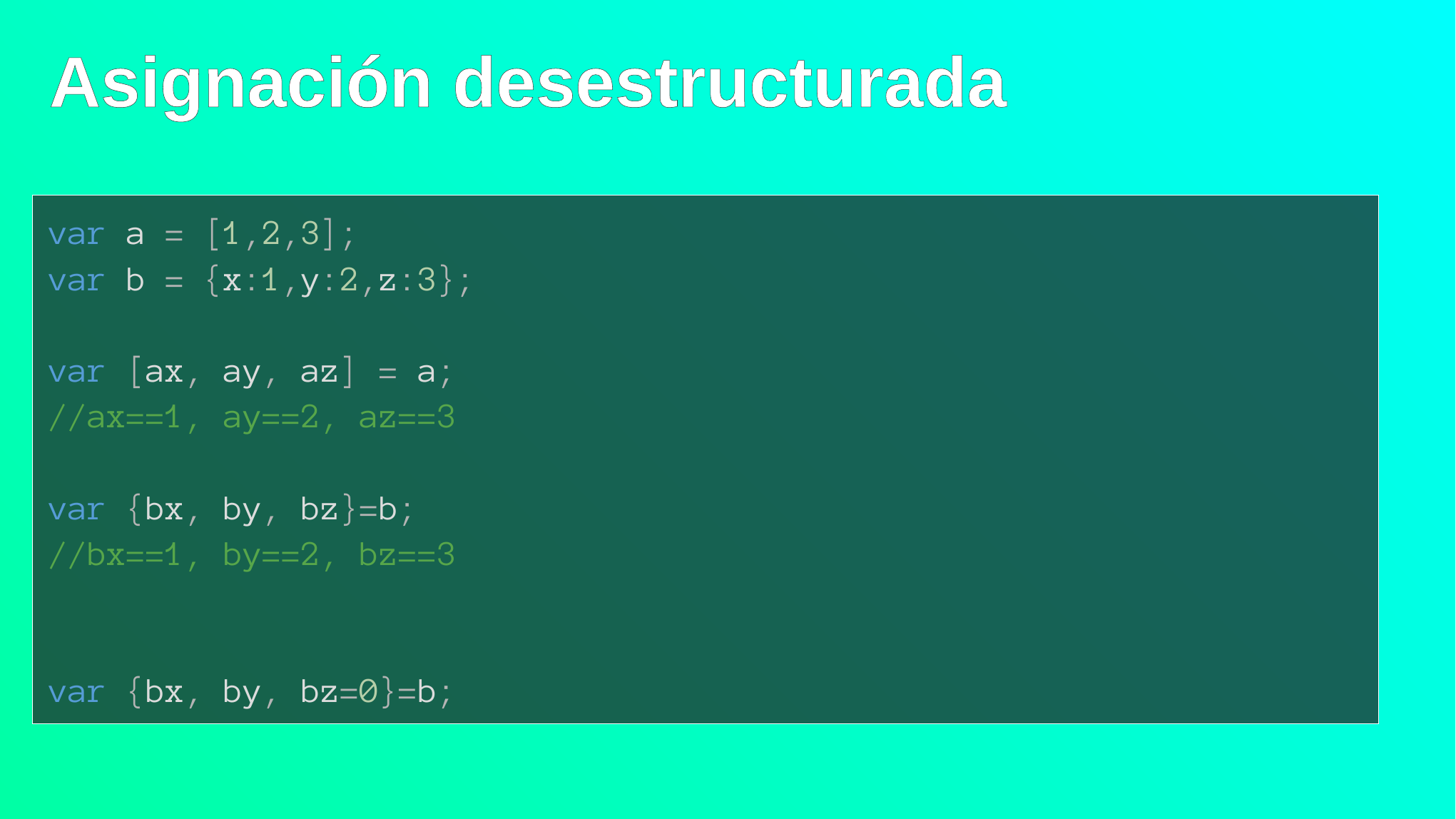

# Asignación desestructurada
var a = [1,2,3];
var b = {x:1,y:2,z:3};

var [ax, ay, az] = a;
//ax==1, ay==2, az==3

var {bx, by, bz}=b;
//bx==1, by==2, bz==3

var {bx, by, bz=0}=b;